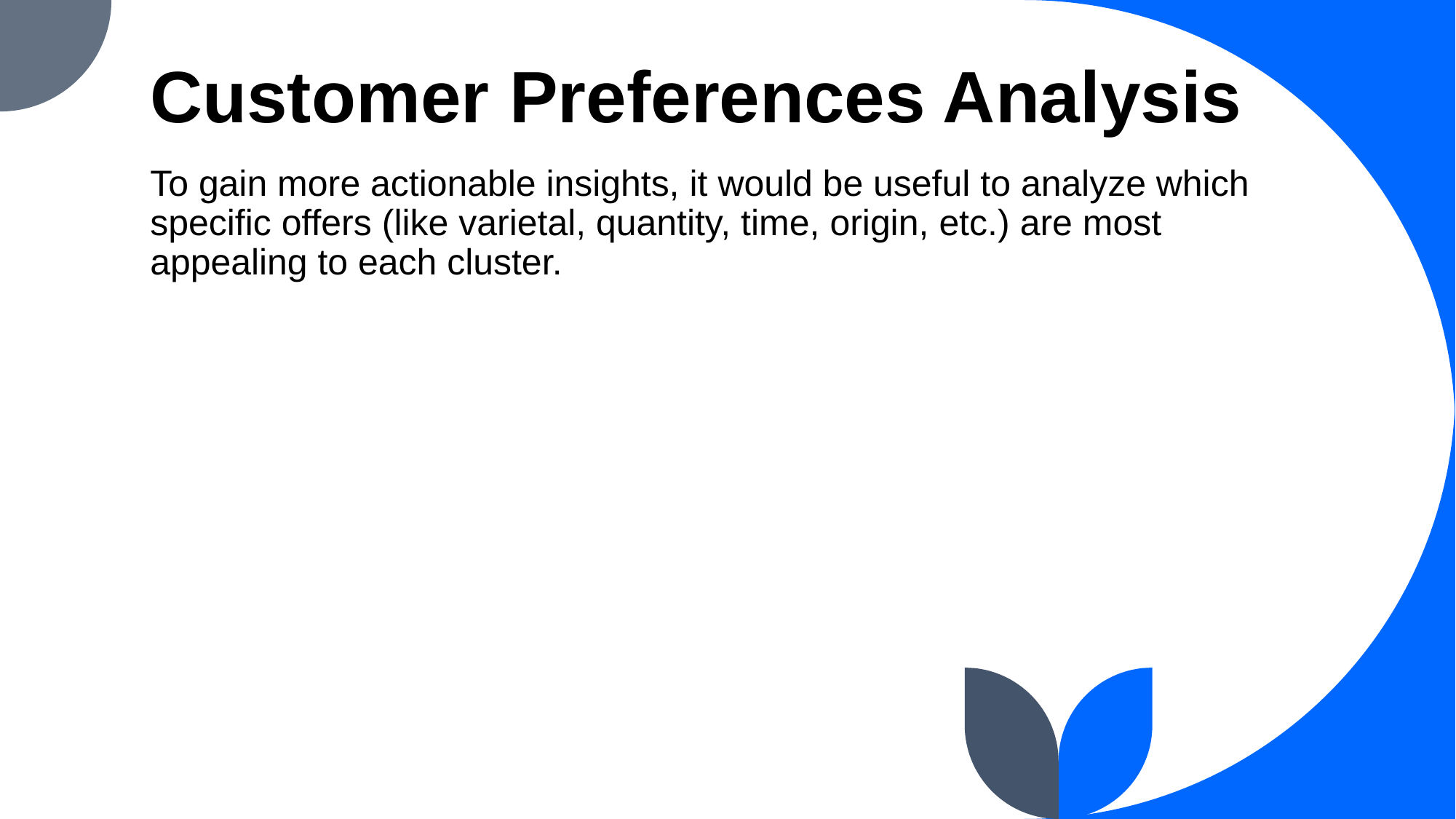

# Customer Preferences Analysis
To gain more actionable insights, it would be useful to analyze which specific offers (like varietal, quantity, time, origin, etc.) are most appealing to each cluster.